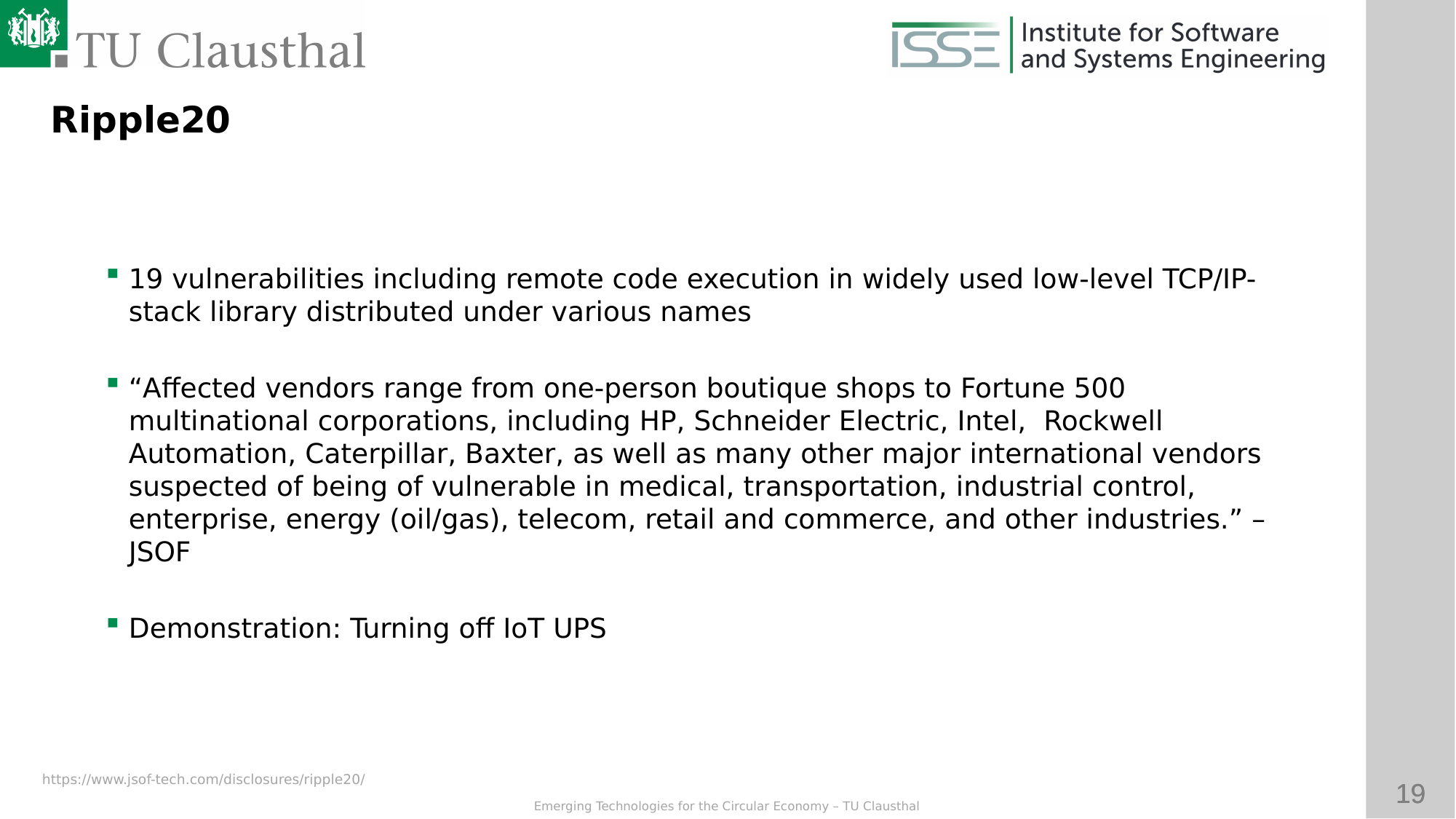

Ripple20
19 vulnerabilities including remote code execution in widely used low-level TCP/IP-stack library distributed under various names

“Affected vendors range from one-person boutique shops to Fortune 500 multinational corporations, including HP, Schneider Electric, Intel,  Rockwell Automation, Caterpillar, Baxter, as well as many other major international vendors suspected of being of vulnerable in medical, transportation, industrial control, enterprise, energy (oil/gas), telecom, retail and commerce, and other industries.” – JSOF

Demonstration: Turning off IoT UPS
https://www.jsof-tech.com/disclosures/ripple20/